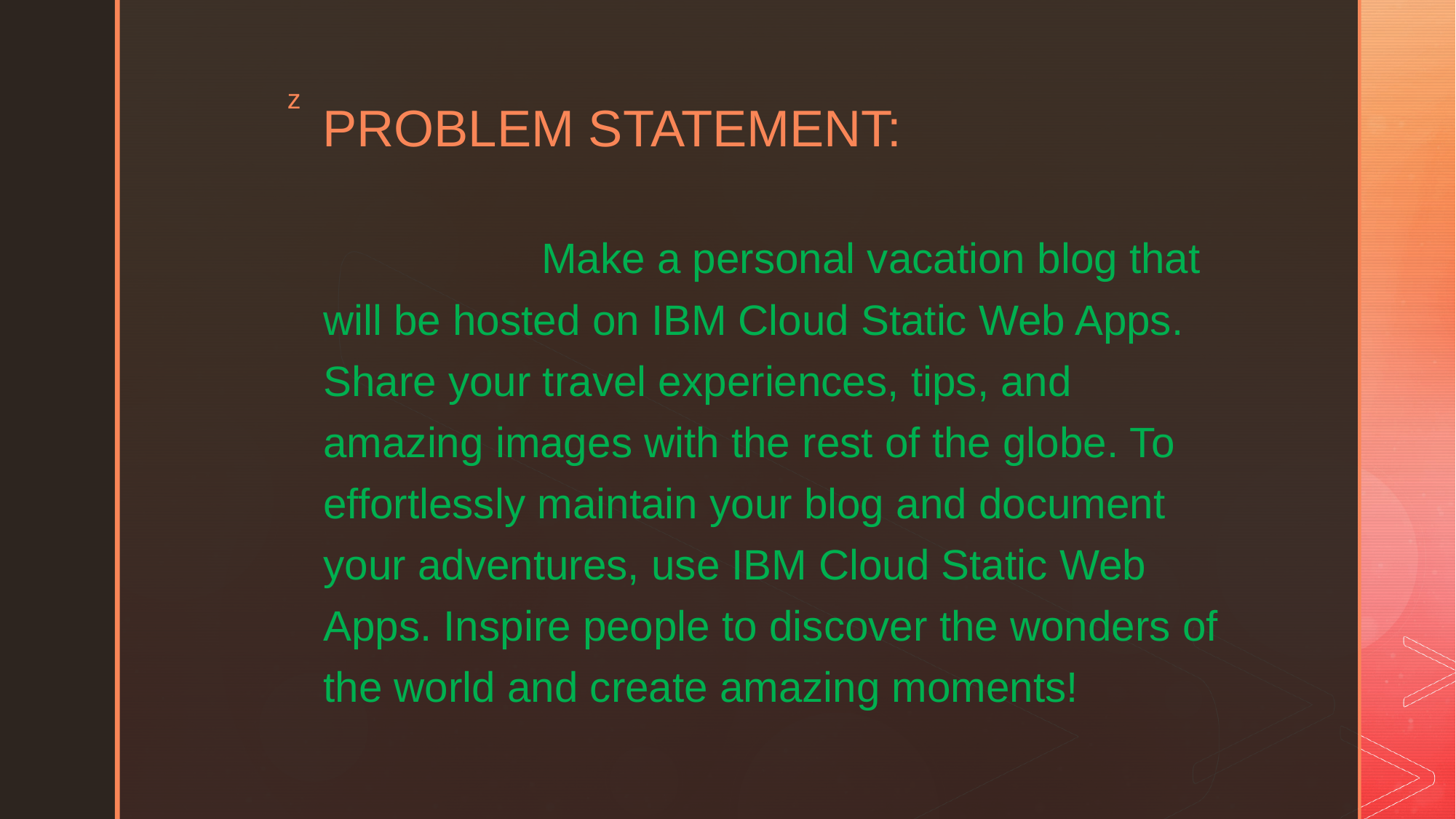

# PROBLEM STATEMENT:
		Make a personal vacation blog that will be hosted on IBM Cloud Static Web Apps. Share your travel experiences, tips, and amazing images with the rest of the globe. To effortlessly maintain your blog and document your adventures, use IBM Cloud Static Web Apps. Inspire people to discover the wonders of the world and create amazing moments!